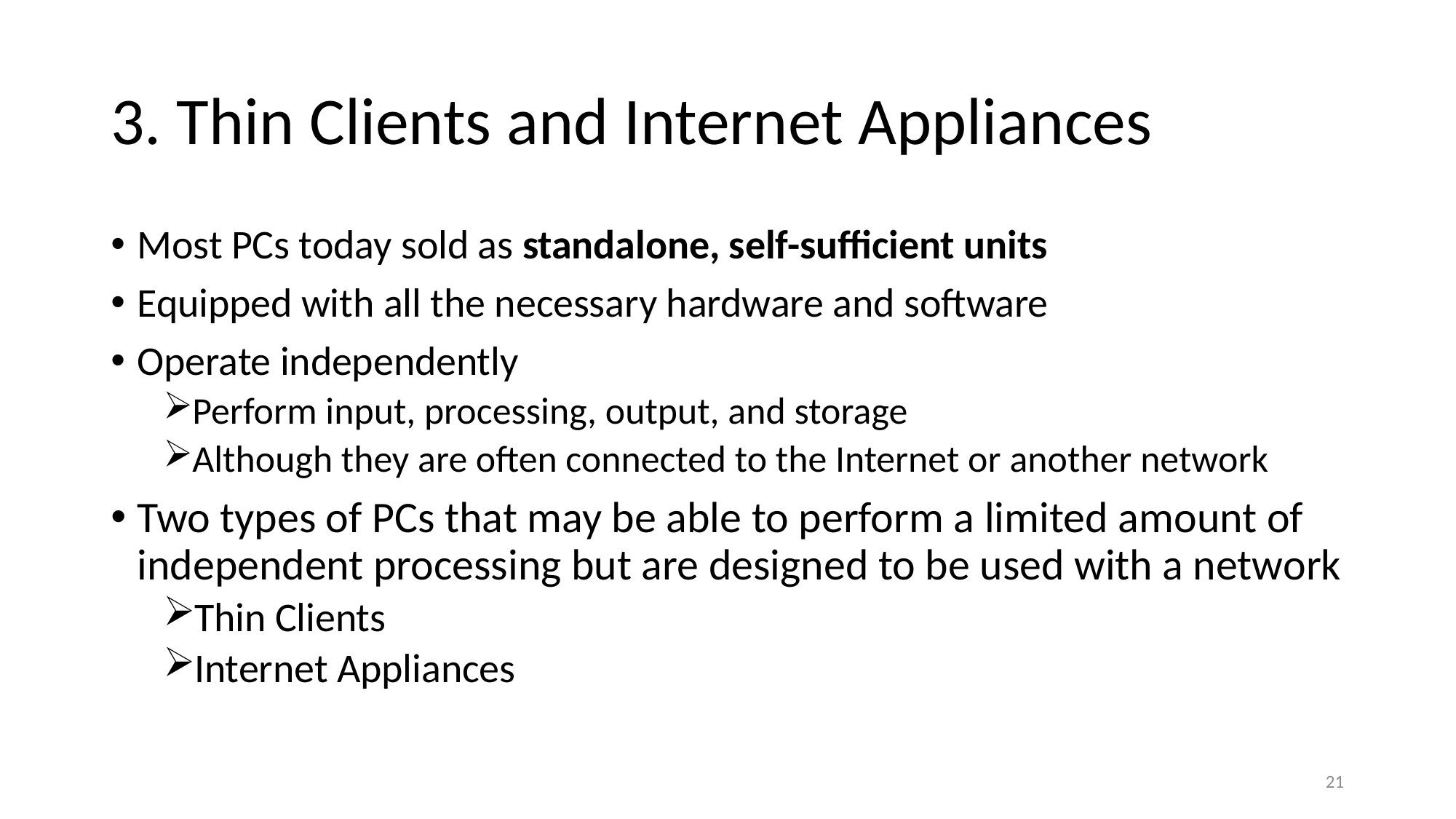

# 3. Thin Clients and Internet Appliances
Most PCs today sold as standalone, self-sufficient units
Equipped with all the necessary hardware and software
Operate independently
Perform input, processing, output, and storage
Although they are often connected to the Internet or another network
Two types of PCs that may be able to perform a limited amount of independent processing but are designed to be used with a network
Thin Clients
Internet Appliances
21